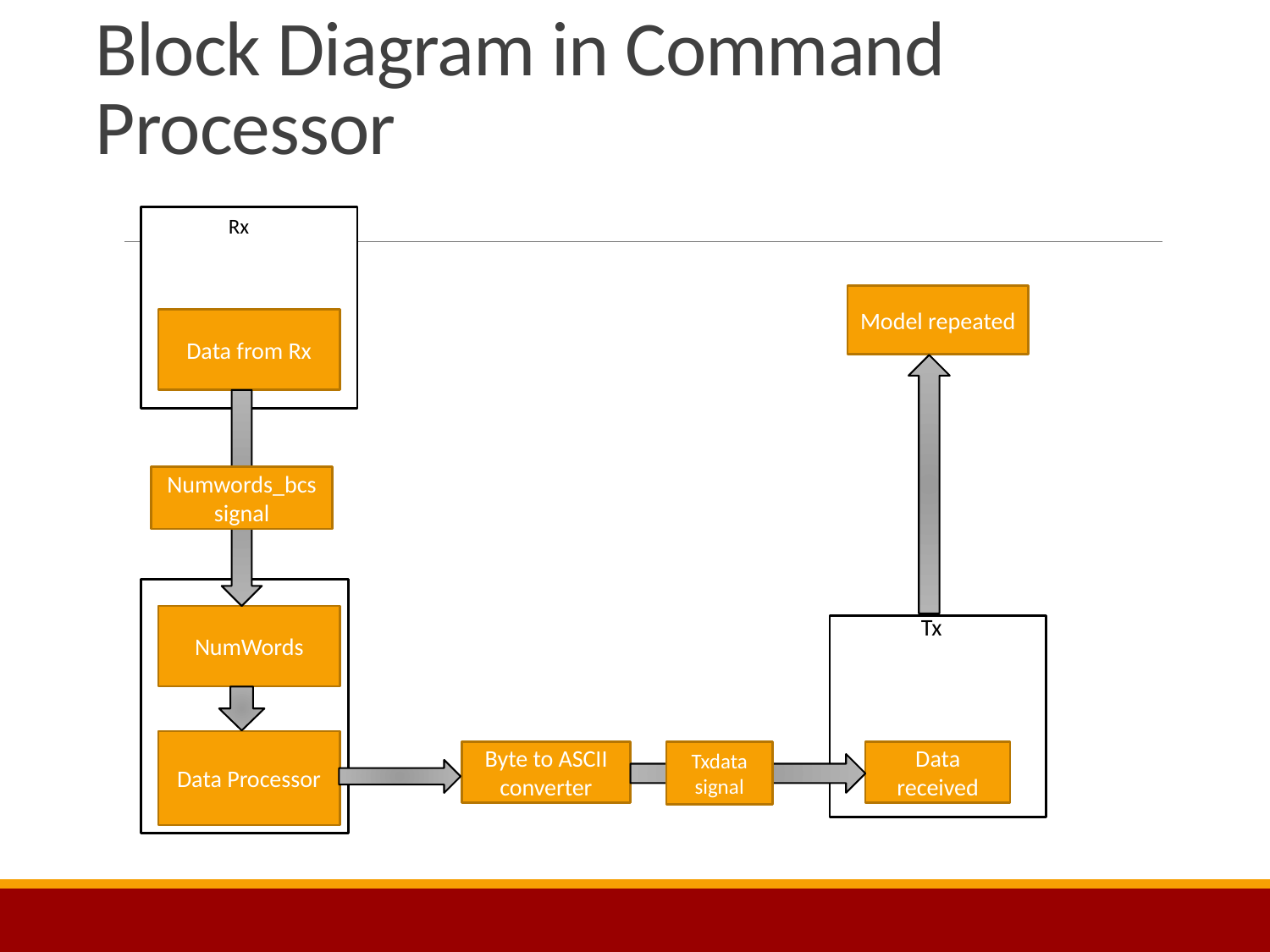

# Block Diagram in Command Processor

Rx

Model repeated
Data from Rx

Numwords_bcs signal

Tx
NumWords

Data Processor
Byte to ASCII converter
Txdata signal
Data received